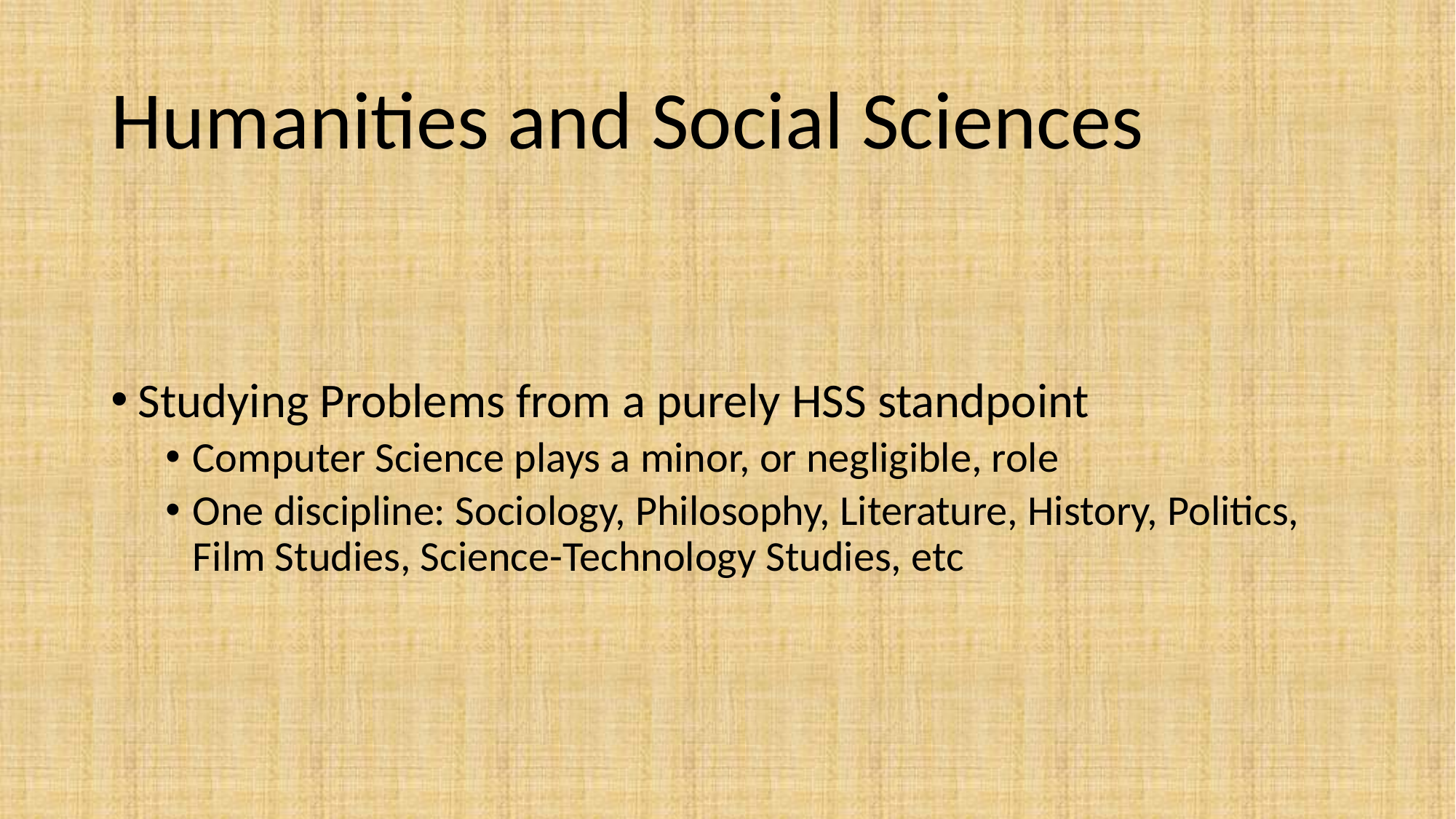

# Humanities and Social Sciences
Studying Problems from a purely HSS standpoint
Computer Science plays a minor, or negligible, role
One discipline: Sociology, Philosophy, Literature, History, Politics, Film Studies, Science-Technology Studies, etc